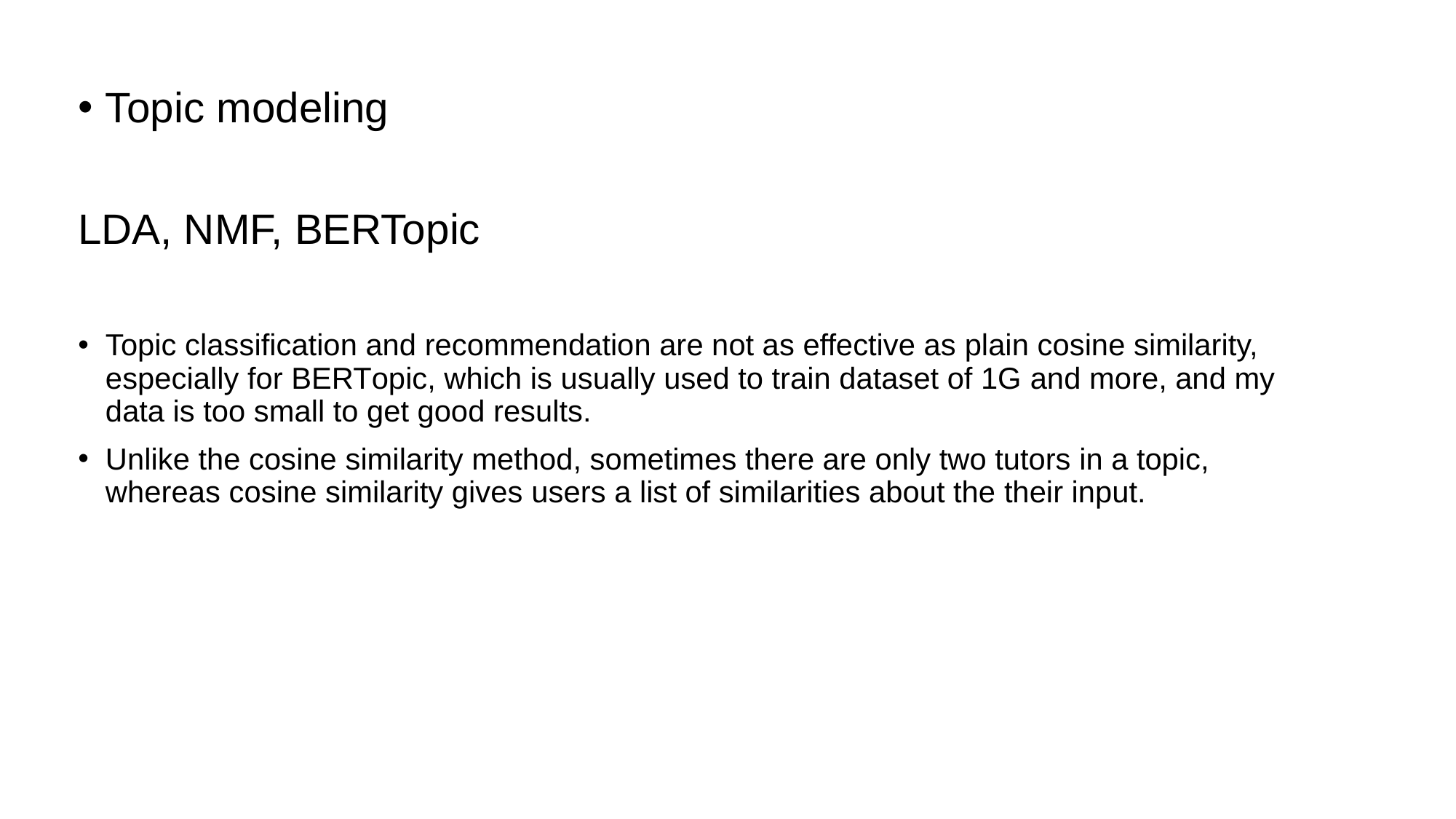

Topic modeling

LDA, NMF, BERTopic

Topic classification and recommendation are not as effective as plain cosine similarity, especially for BERTopic, which is usually used to train dataset of 1G and more, and my data is too small to get good results.
Unlike the cosine similarity method, sometimes there are only two tutors in a topic, whereas cosine similarity gives users a list of similarities about the their input.